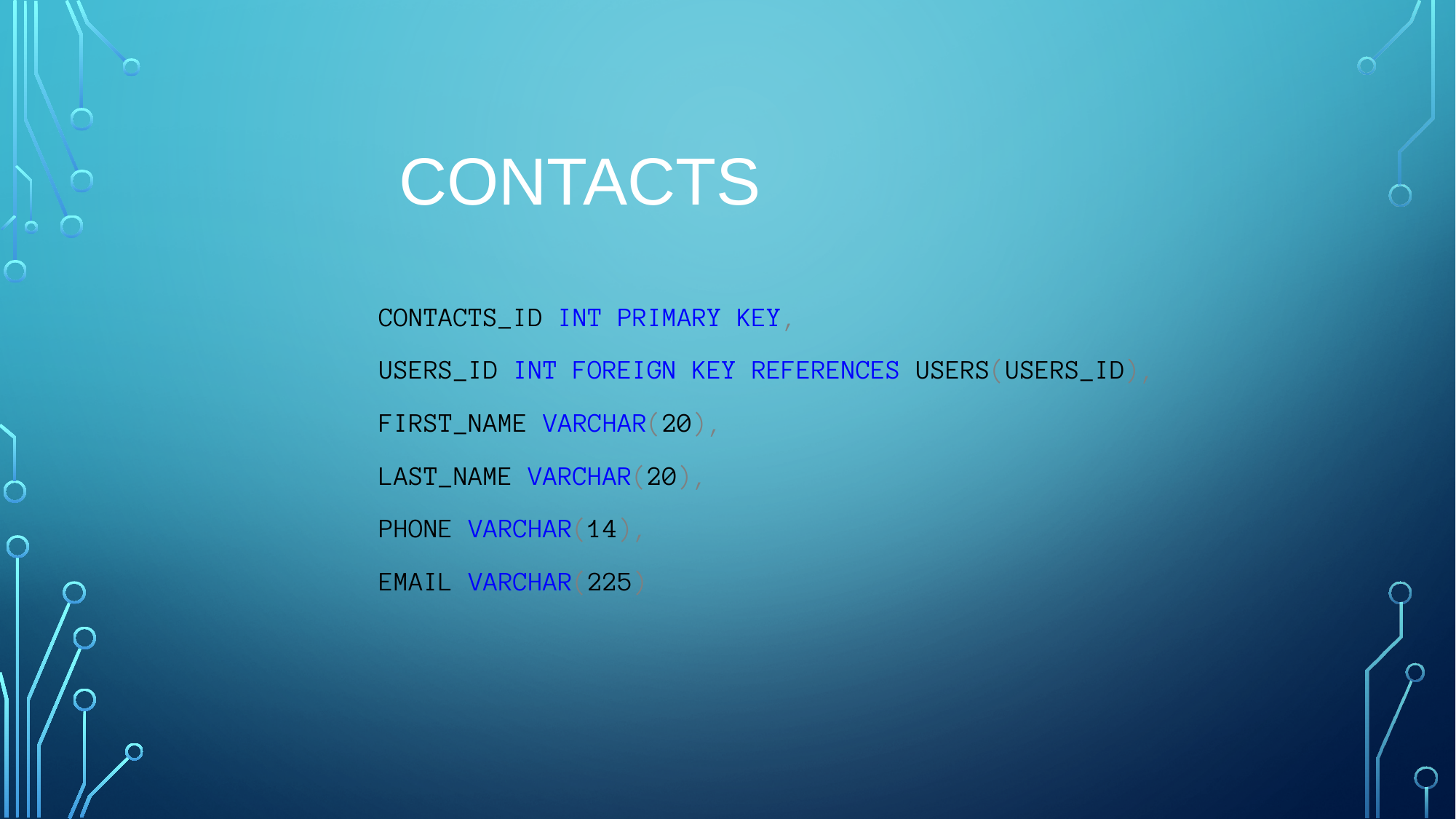

CONTACTS

CONTACTS_ID INT PRIMARY KEY,
USERS_ID INT FOREIGN KEY REFERENCES USERS(USERS_ID),
FIRST_NAME VARCHAR(20),
LAST_NAME VARCHAR(20),
PHONE VARCHAR(14),
EMAIL VARCHAR(225)